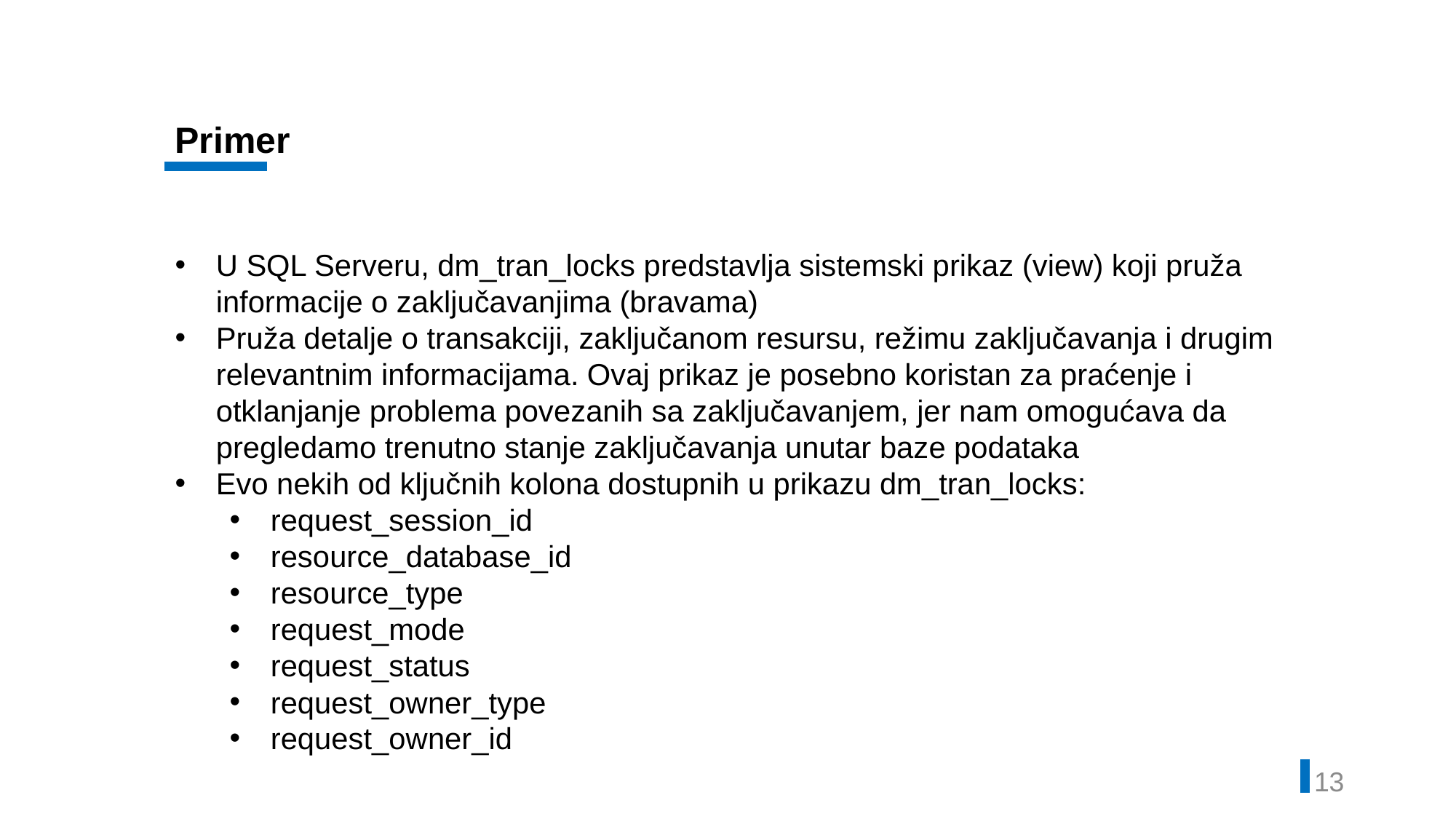

Primer
U SQL Serveru, dm_tran_locks predstavlja sistemski prikaz (view) koji pruža informacije o zaključavanjima (bravama)
Pruža detalje o transakciji, zaključanom resursu, režimu zaključavanja i drugim relevantnim informacijama. Ovaj prikaz je posebno koristan za praćenje i otklanjanje problema povezanih sa zaključavanjem, jer nam omogućava da pregledamo trenutno stanje zaključavanja unutar baze podataka
Evo nekih od ključnih kolona dostupnih u prikazu dm_tran_locks:
request_session_id
resource_database_id
resource_type
request_mode
request_status
request_owner_type
request_owner_id
13